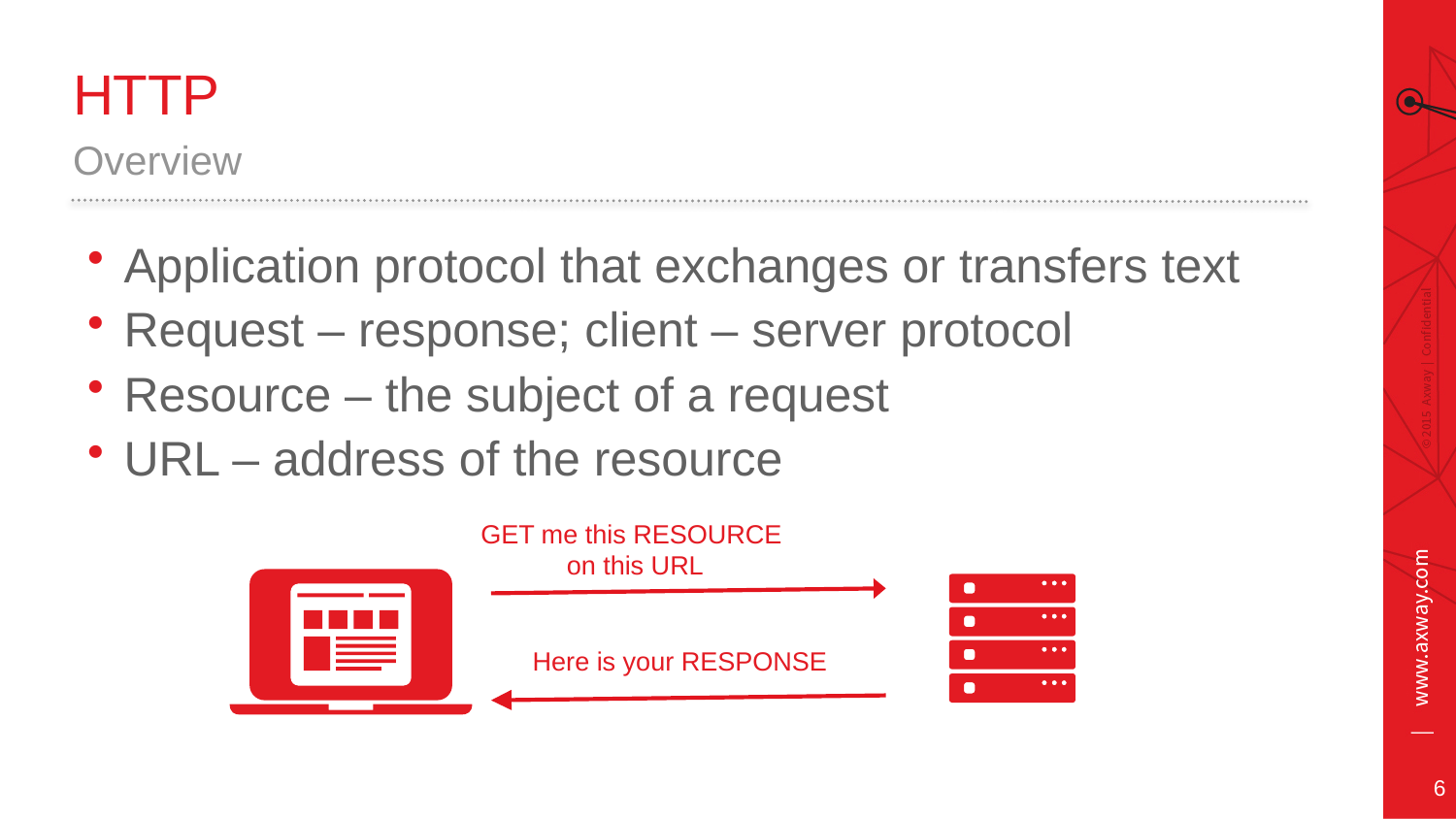

# HTTP
Overview
Application protocol that exchanges or transfers text
Request – response; client – server protocol
Resource – the subject of a request
URL – address of the resource

GET me this RESOURCE
on this URL

Here is your RESPONSE
6